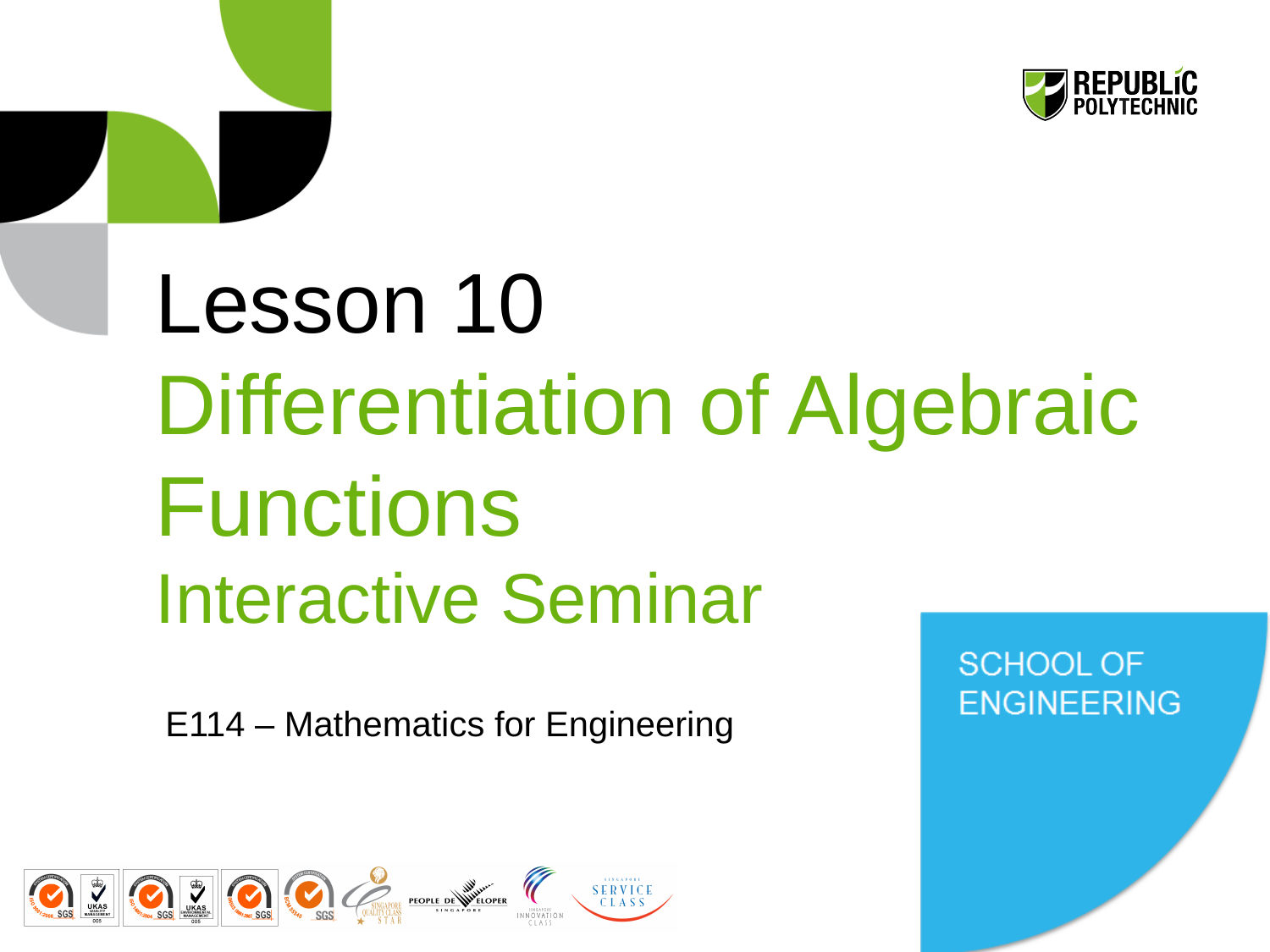

# Lesson 10 Differentiation of Algebraic Functions Interactive Seminar
E114 – Mathematics for Engineering